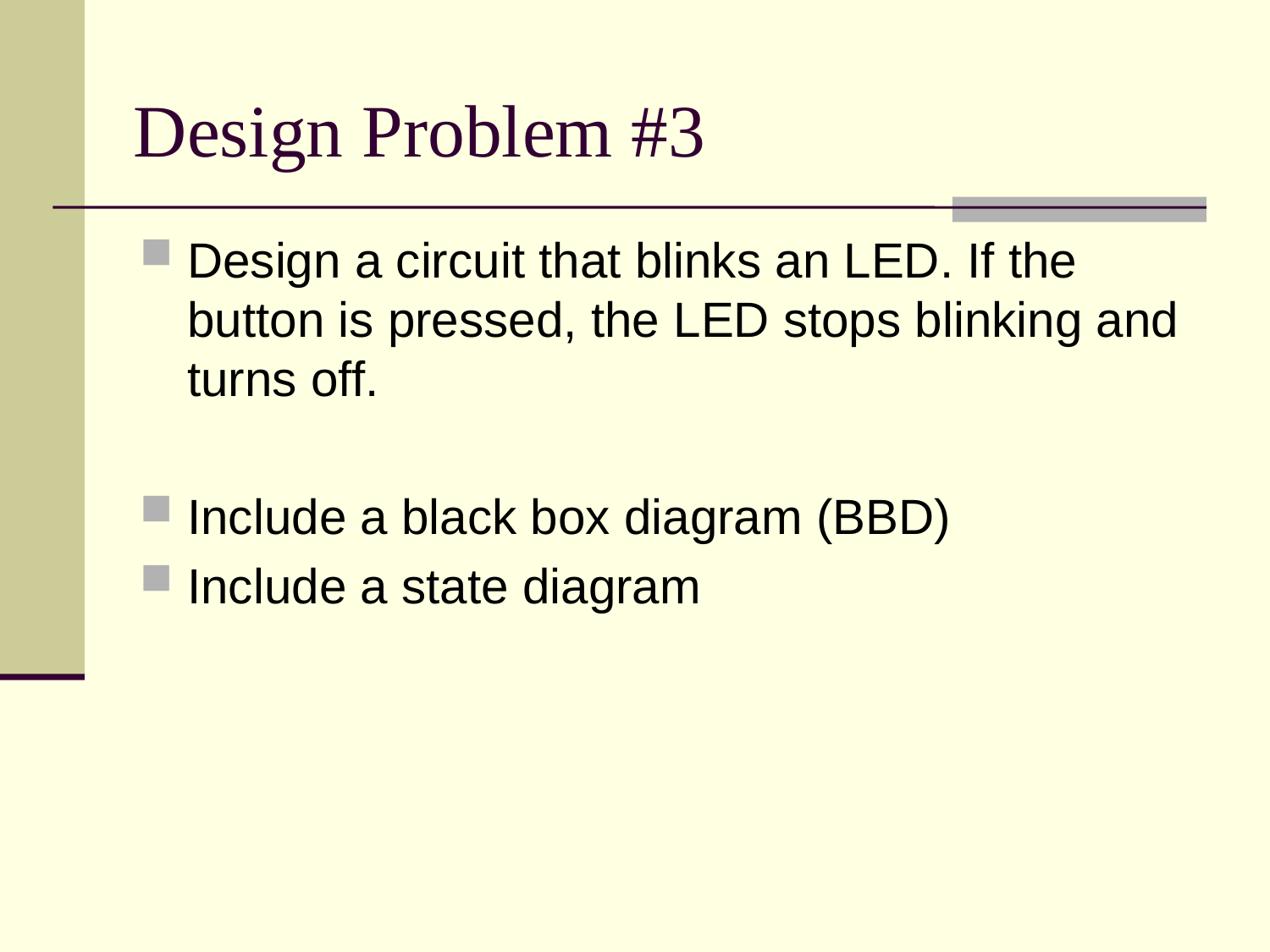

# Design Problem #3
Design a circuit that blinks an LED. If the button is pressed, the LED stops blinking and turns off.

Include a black box diagram (BBD)
Include a state diagram